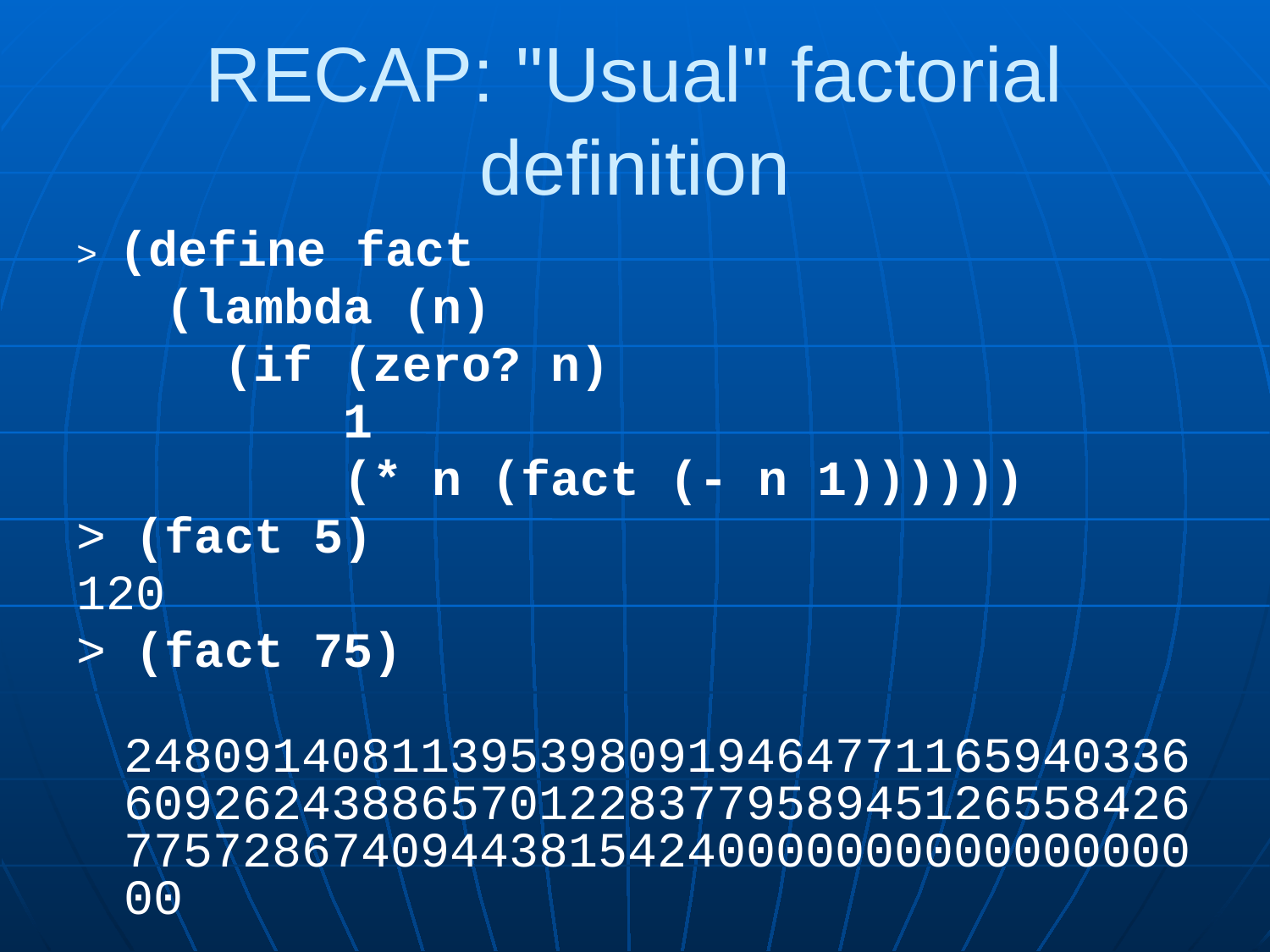

# RECAP: "Usual" factorial definition
> (define fact
   (lambda (n)
     (if (zero? n)
         1
         (* n (fact (- n 1))))))
> (fact 5)
120
> (fact 75)
 24809140811395398091946477116594033660926243886570122837795894512655842677572867409443815424000000000000000000